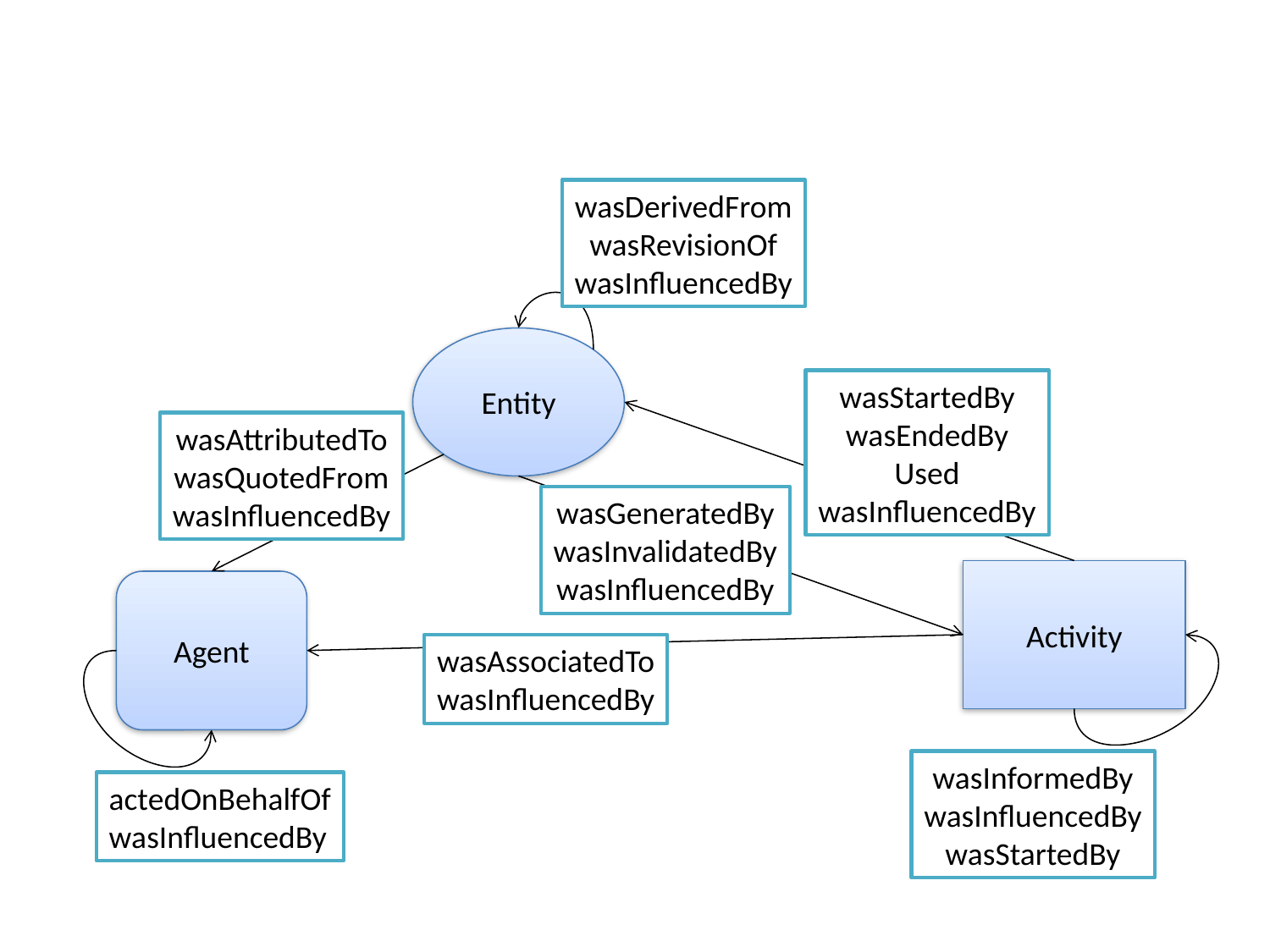

wasDerivedFrom
wasRevisionOf
wasInfluencedBy
Entity
wasStartedBy
wasEndedBy
Used
wasInfluencedBy
wasAttributedTo
wasQuotedFrom
wasInfluencedBy
wasGeneratedBy
wasInvalidatedBy
wasInfluencedBy
Activity
Agent
wasAssociatedTo
wasInfluencedBy
wasInformedBy
wasInfluencedBy
wasStartedBy
actedOnBehalfOf
wasInfluencedBy